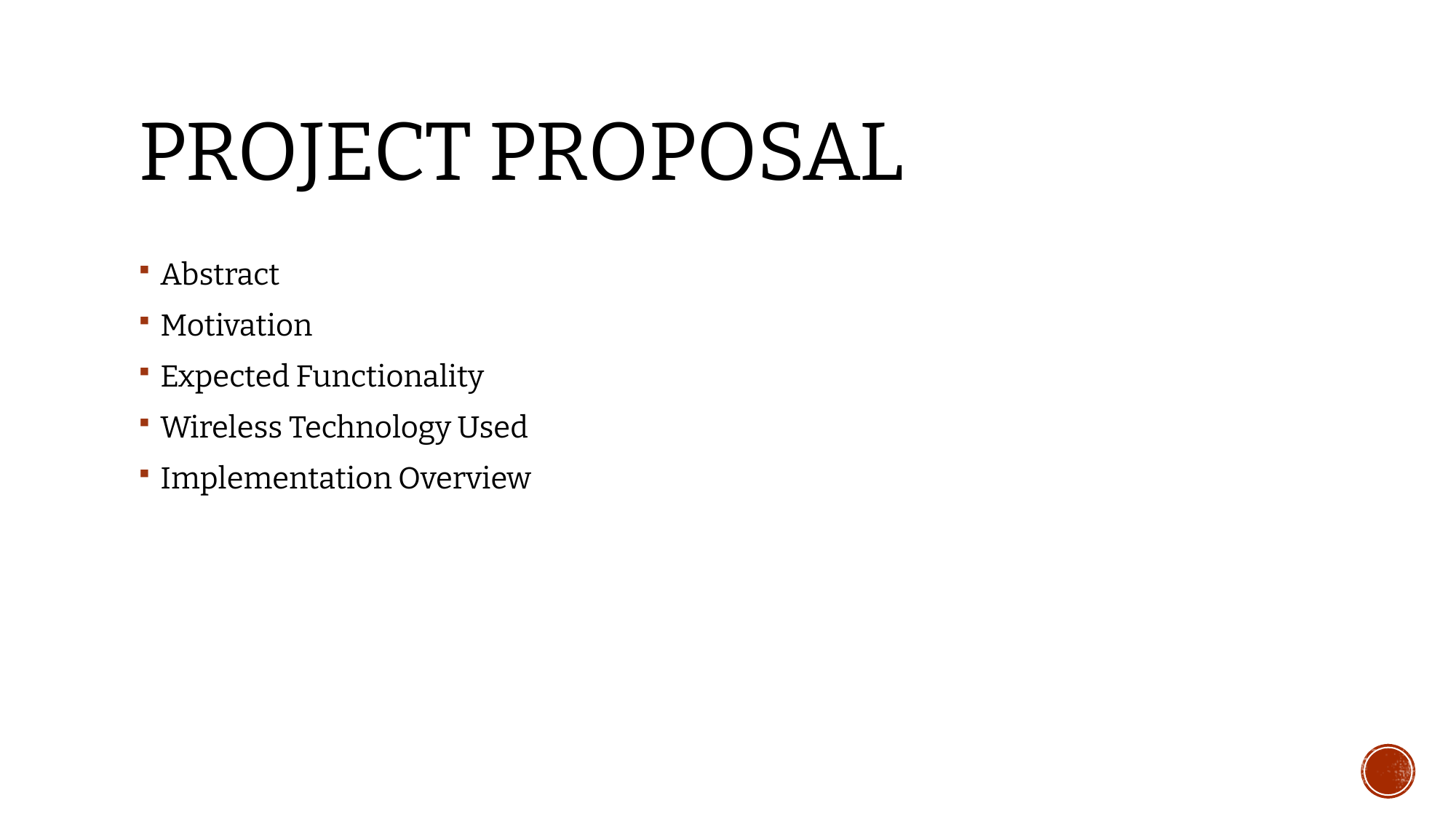

# Project Proposal
Abstract
Motivation
Expected Functionality
Wireless Technology Used
Implementation Overview